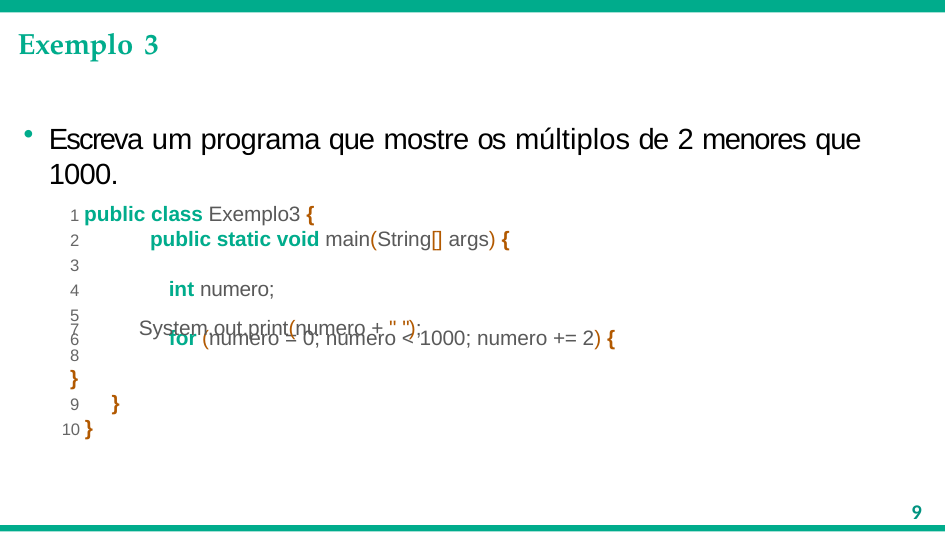

# Exemplo 3
Escreva um programa que mostre os múltiplos de 2 menores que 1000.
1 public class Exemplo3 {
2	public static void main(String[] args) {
3
4	int numero;
5
6	for (numero = 0; numero < 1000; numero += 2) {
System.out.print(numero + " ");
7
8	}
9	}
10 }
9